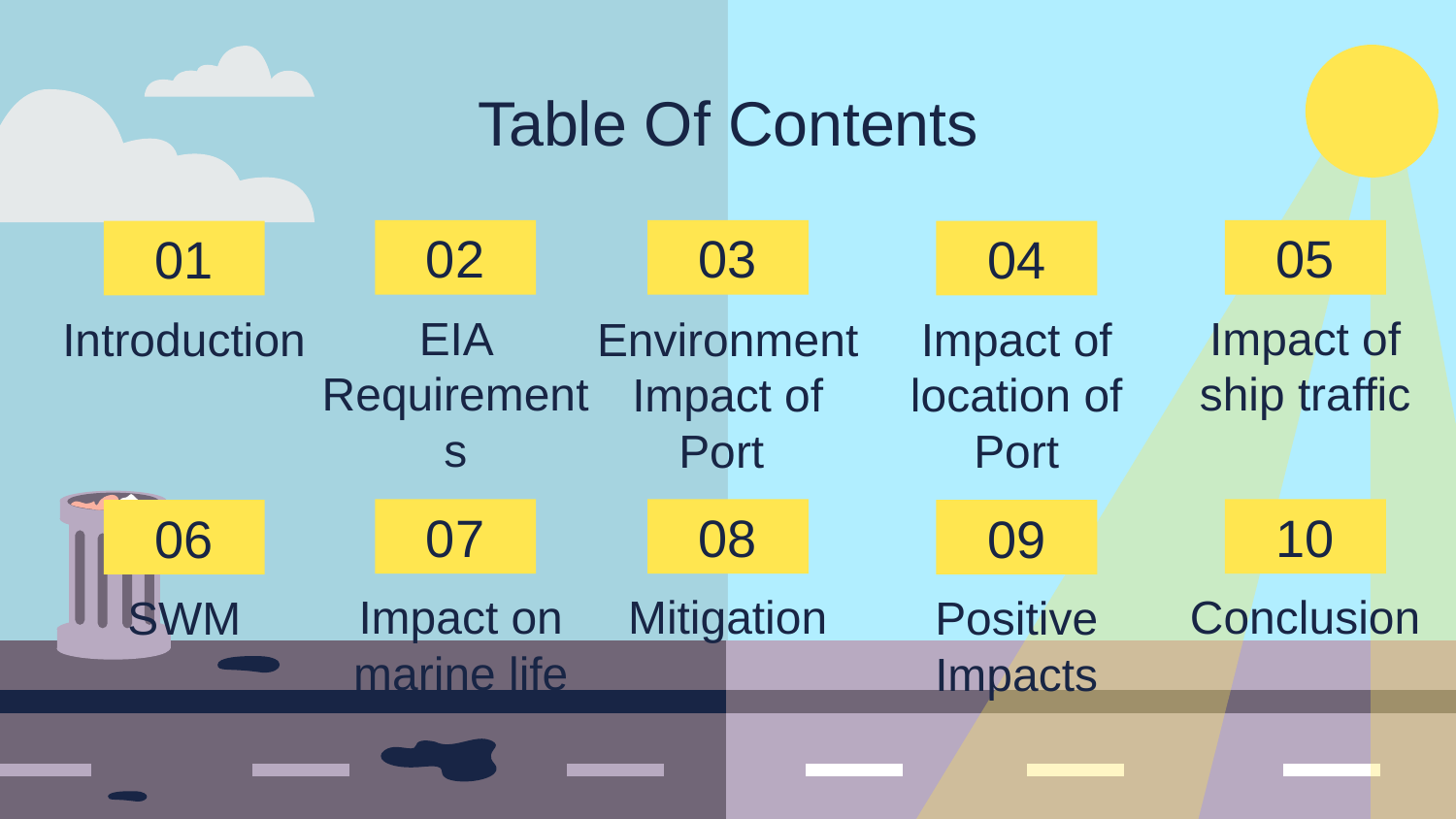

# Table Of Contents
05
02
03
01
04
Impact of ship traffic
EIA Requirements
Introduction
Impact of location of Port
Environment Impact of Port
10
07
08
06
09
Conclusion
Impact on marine life
Mitigation
SWM
Positive Impacts